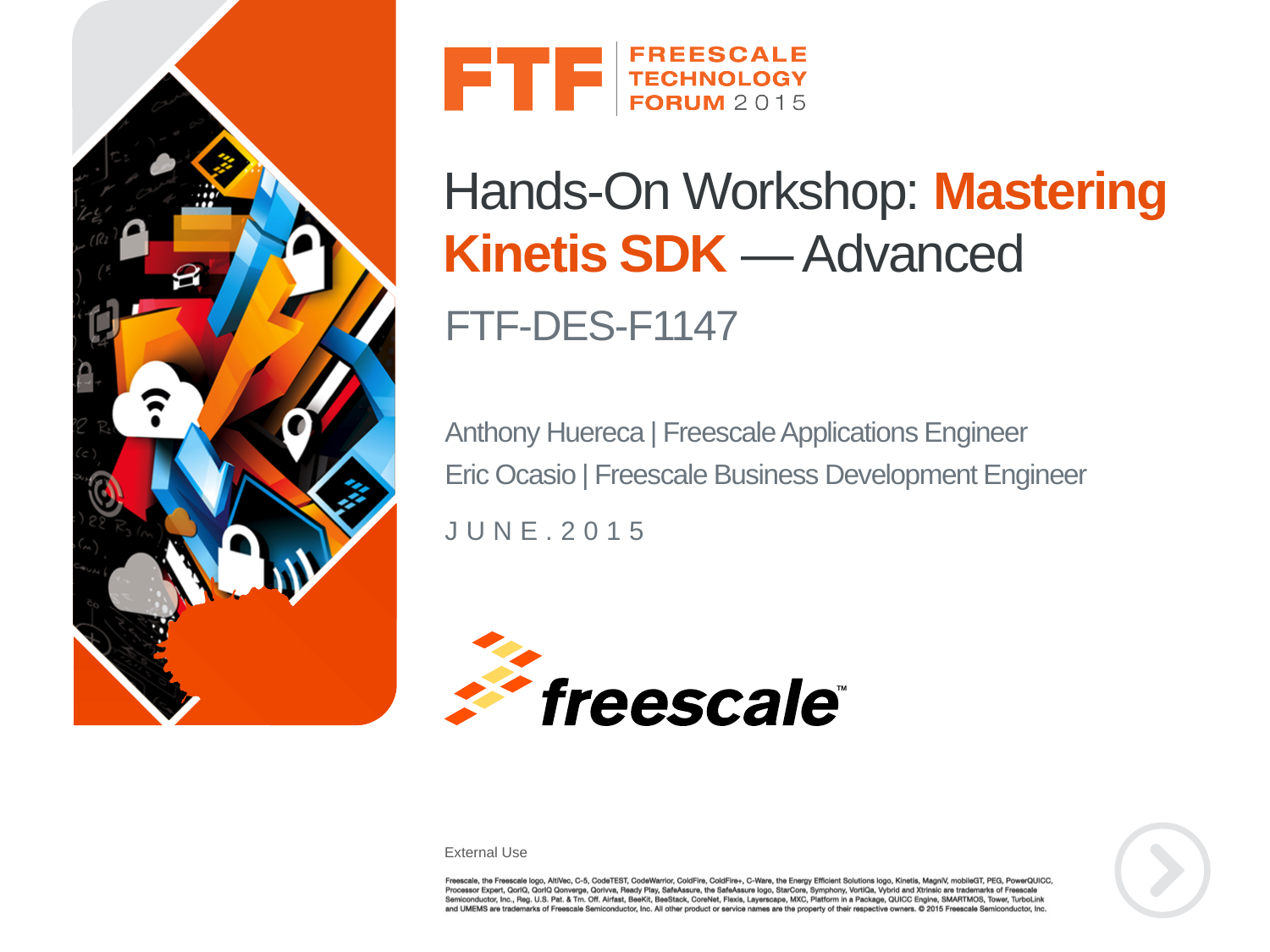

# Hands-On Workshop: Mastering Kinetis SDK — Advanced
FTF-DES-F1147
Anthony Huereca | Freescale Applications Engineer
Eric Ocasio | Freescale Business Development Engineer
JUNE.2015